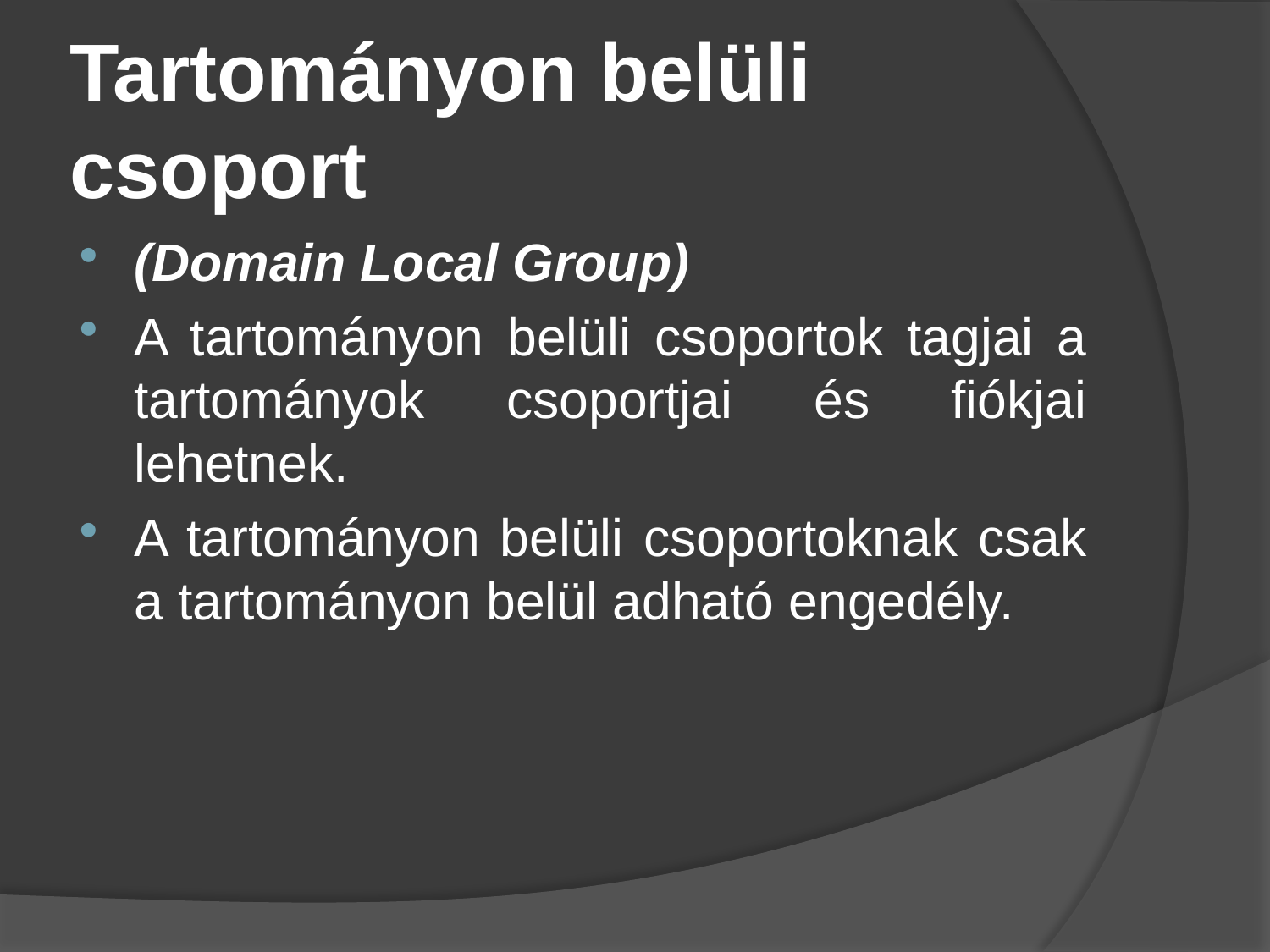

# Tartományon belüli csoport
(Domain Local Group)
A tartományon belüli csoportok tagjai a tartományok csoportjai és fiókjai lehetnek.
A tartományon belüli csoportoknak csak a tartományon belül adható engedély.